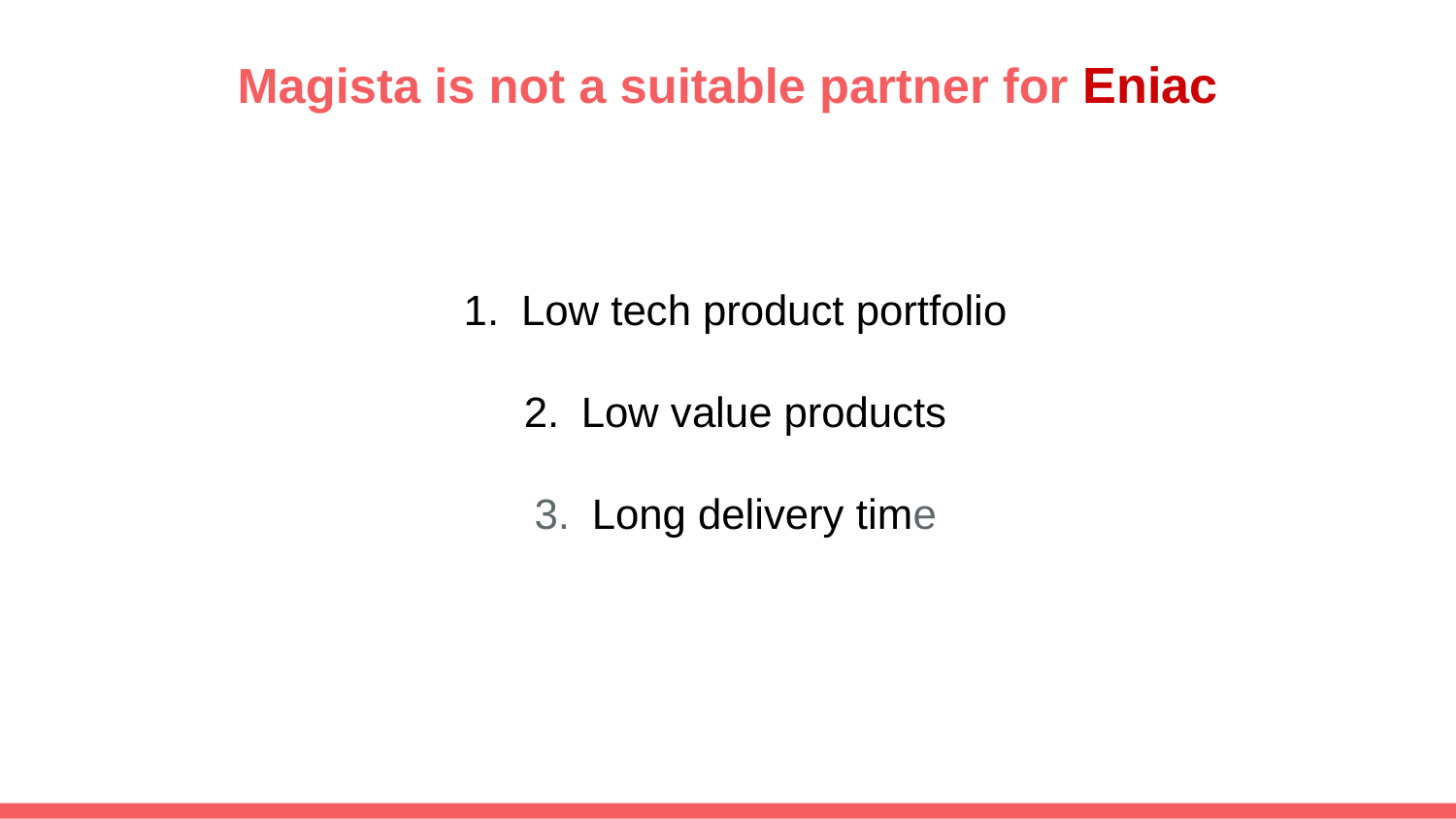

# Magista is not a suitable partner for Eniac

Low tech product portfolio

Low value products

Long delivery time